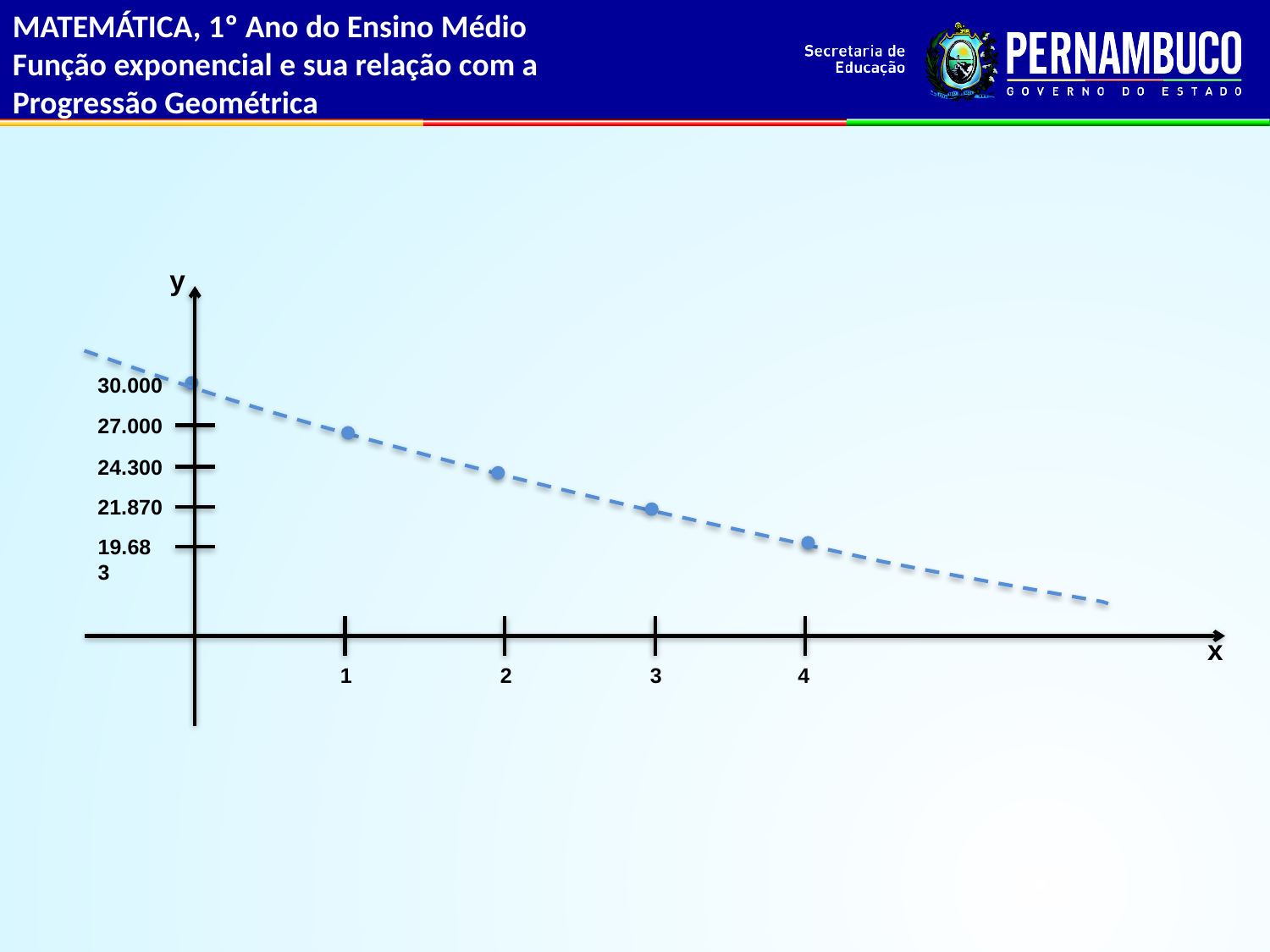

MATEMÁTICA, 1º Ano do Ensino Médio
Função exponencial e sua relação com a
Progressão Geométrica

y

30.000

27.000

24.300

21.870

19.683

x
1
2
3
4